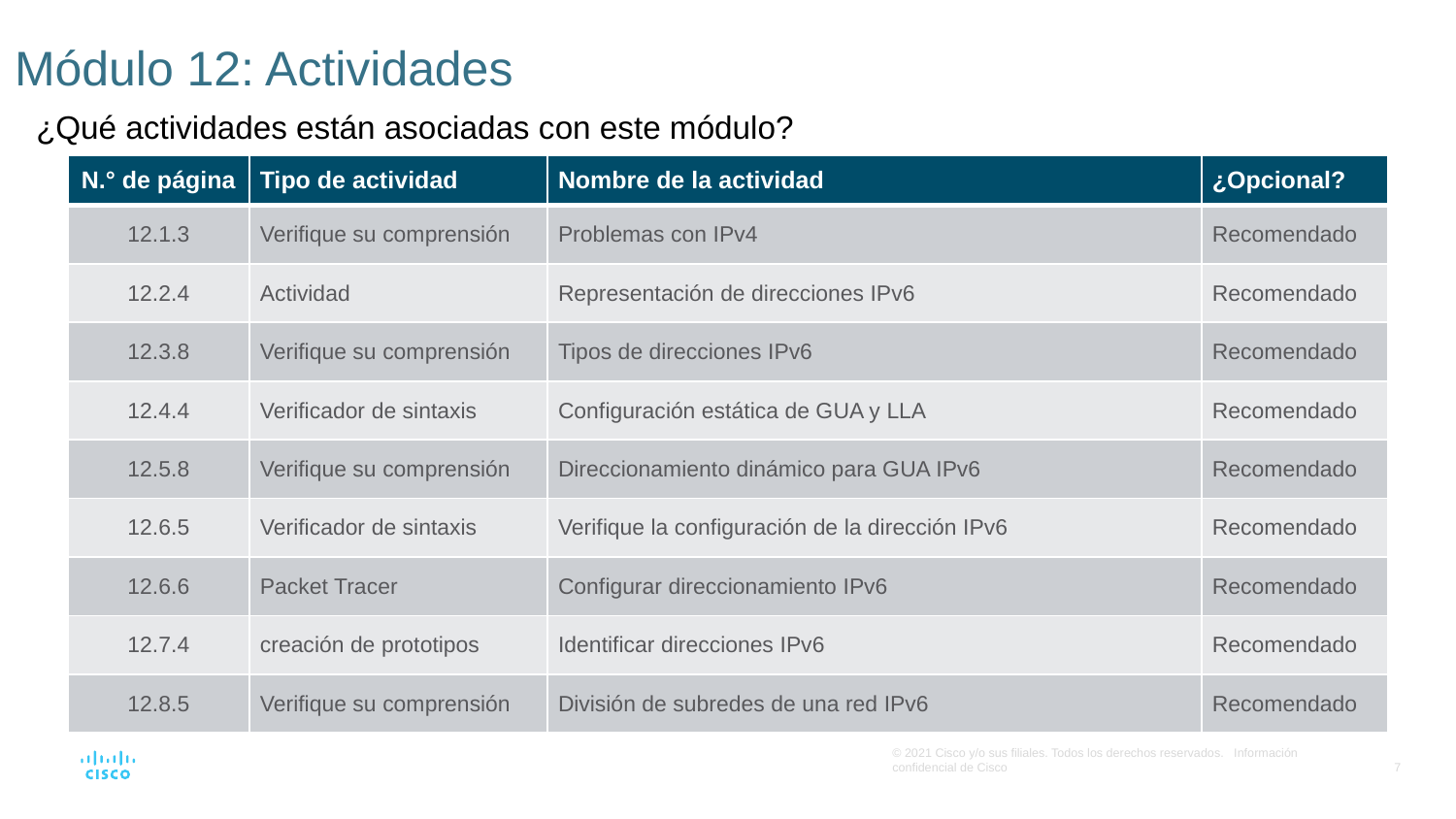

# Módulo 12: Actividades
¿Qué actividades﻿ están asociadas con este módulo?

| N.° de página | Tipo de actividad | Nombre de la actividad | ¿Opcional? |
| --- | --- | --- | --- |
| 12.1.3 | Verifique su comprensión | Problemas con IPv4 | Recomendado |
| 12.2.4 | Actividad | Representación de direcciones IPv6 | Recomendado |
| 12.3.8 | Verifique su comprensión | Tipos de direcciones IPv6 | Recomendado |
| 12.4.4 | Verificador de sintaxis | Configuración estática de GUA y LLA | Recomendado |
| 12.5.8 | Verifique su comprensión | Direccionamiento dinámico para GUA IPv6 | Recomendado |
| 12.6.5 | Verificador de sintaxis | Verifique la configuración de la dirección IPv6 | Recomendado |
| 12.6.6 | Packet Tracer | Configurar direccionamiento IPv6 | Recomendado |
| 12.7.4 | creación de prototipos | Identificar direcciones IPv6 | Recomendado |
| 12.8.5 | Verifique su comprensión | División de subredes de una red IPv6 | Recomendado |